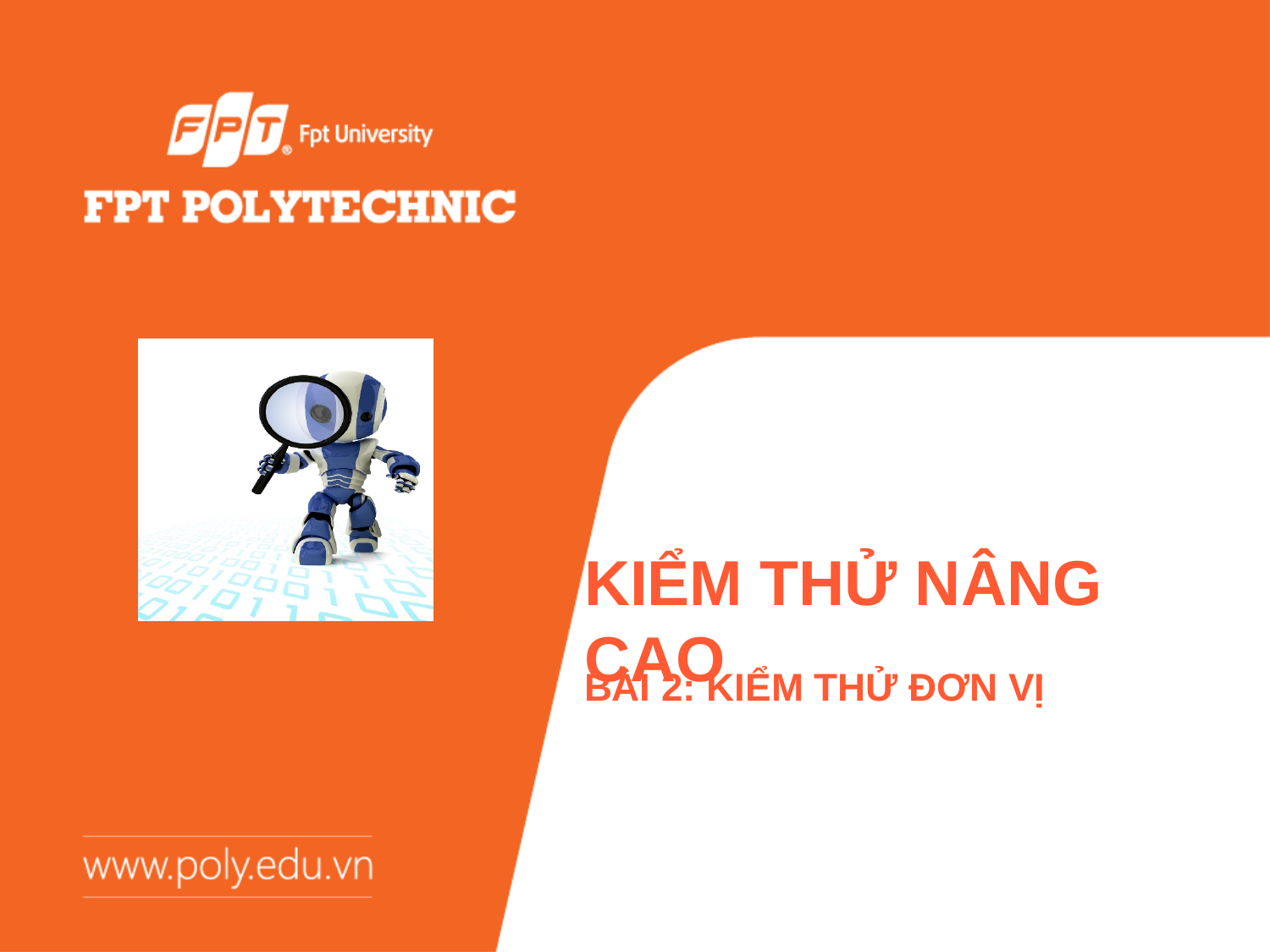

# Kiểm thử nâng cao
Bài 2: kiểm thử đơn vị